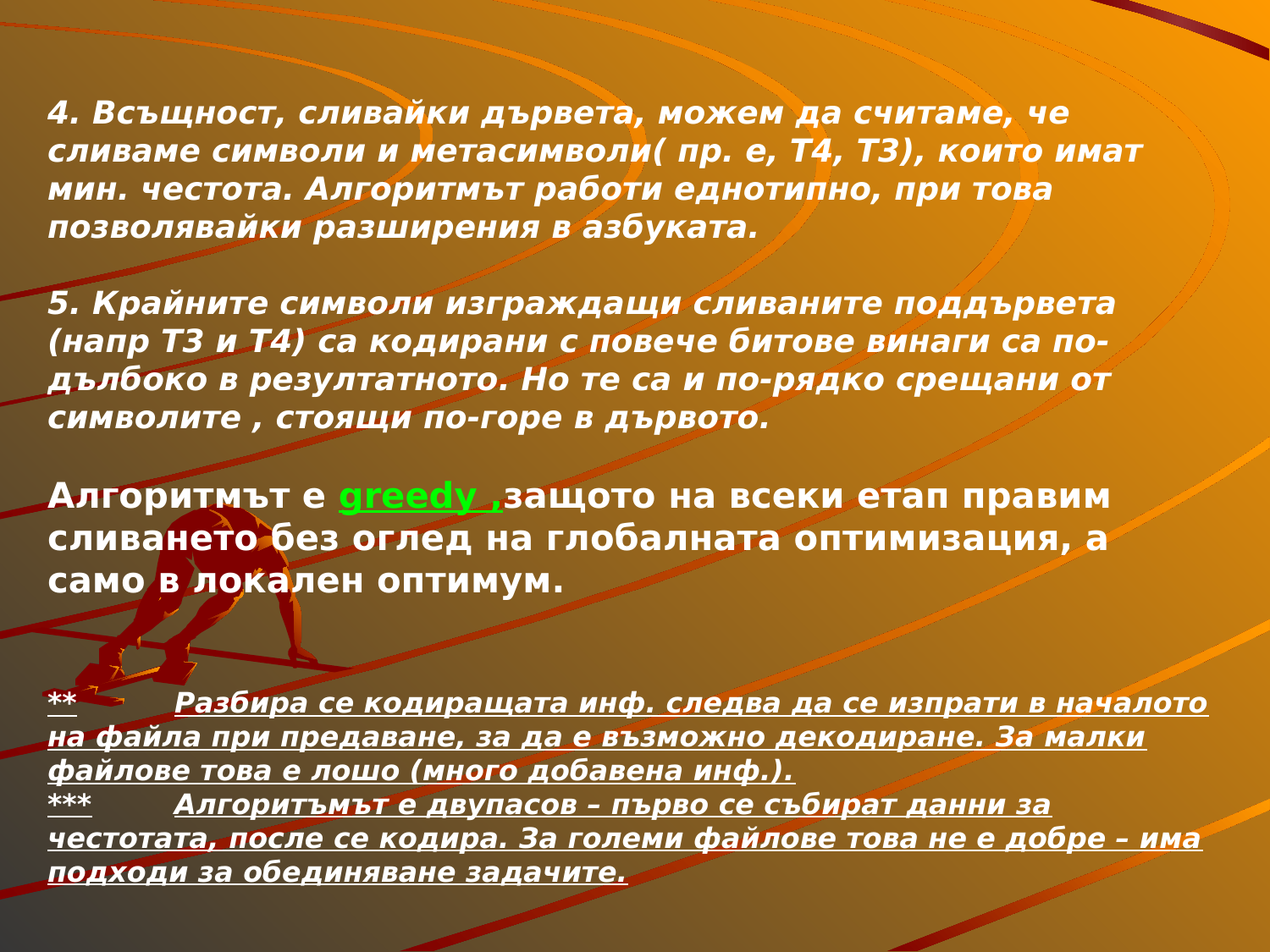

4. Всъщност, сливайки дървета, можем да считаме, че сливаме символи и метасимволи( пр. е, Т4, Т3), които имат мин. честота. Алгоритмът работи еднотипно, при това позволявайки разширения в азбуката.
5. Крайните символи изграждащи сливаните поддървета (напр Т3 и Т4) са кодирани с повече битове винаги са по-дълбоко в резултатното. Но те са и по-рядко срещани от символите , стоящи по-горе в дървото.
Алгоритмът е greedy ,защото на всеки етап правим сливането без оглед на глобалната оптимизация, а само в локален оптимум.
**	Разбира се кодиращата инф. следва да се изпрати в началото на файла при предаване, за да е възможно декодиране. За малки файлове това е лошо (много добавена инф.).
***	Алгоритъмът е двупасов – първо се събират данни за честотата, после се кодира. За големи файлове това не е добре – има подходи за обединяване задачите.